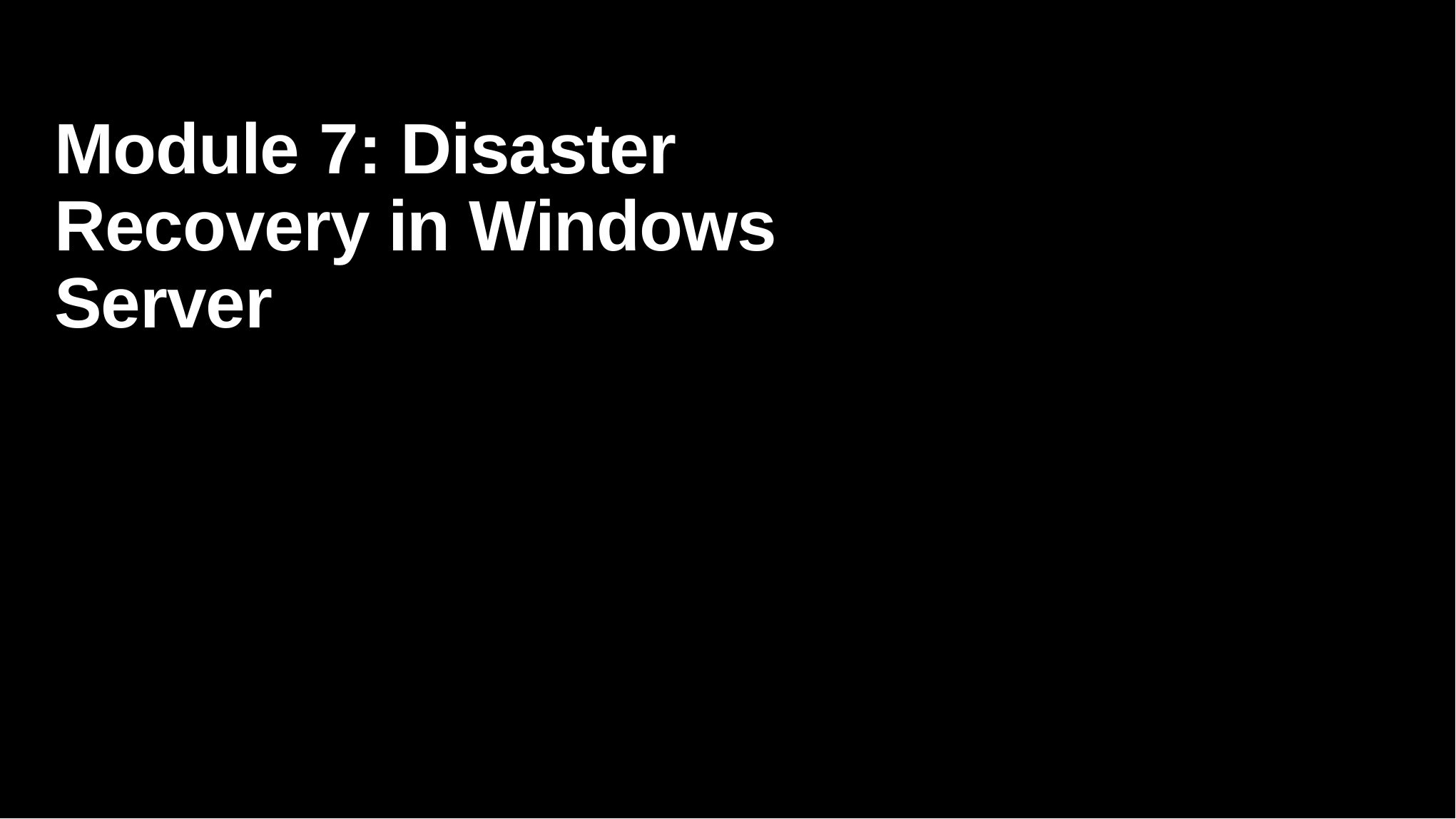

# Module 7: Disaster Recovery in Windows Server